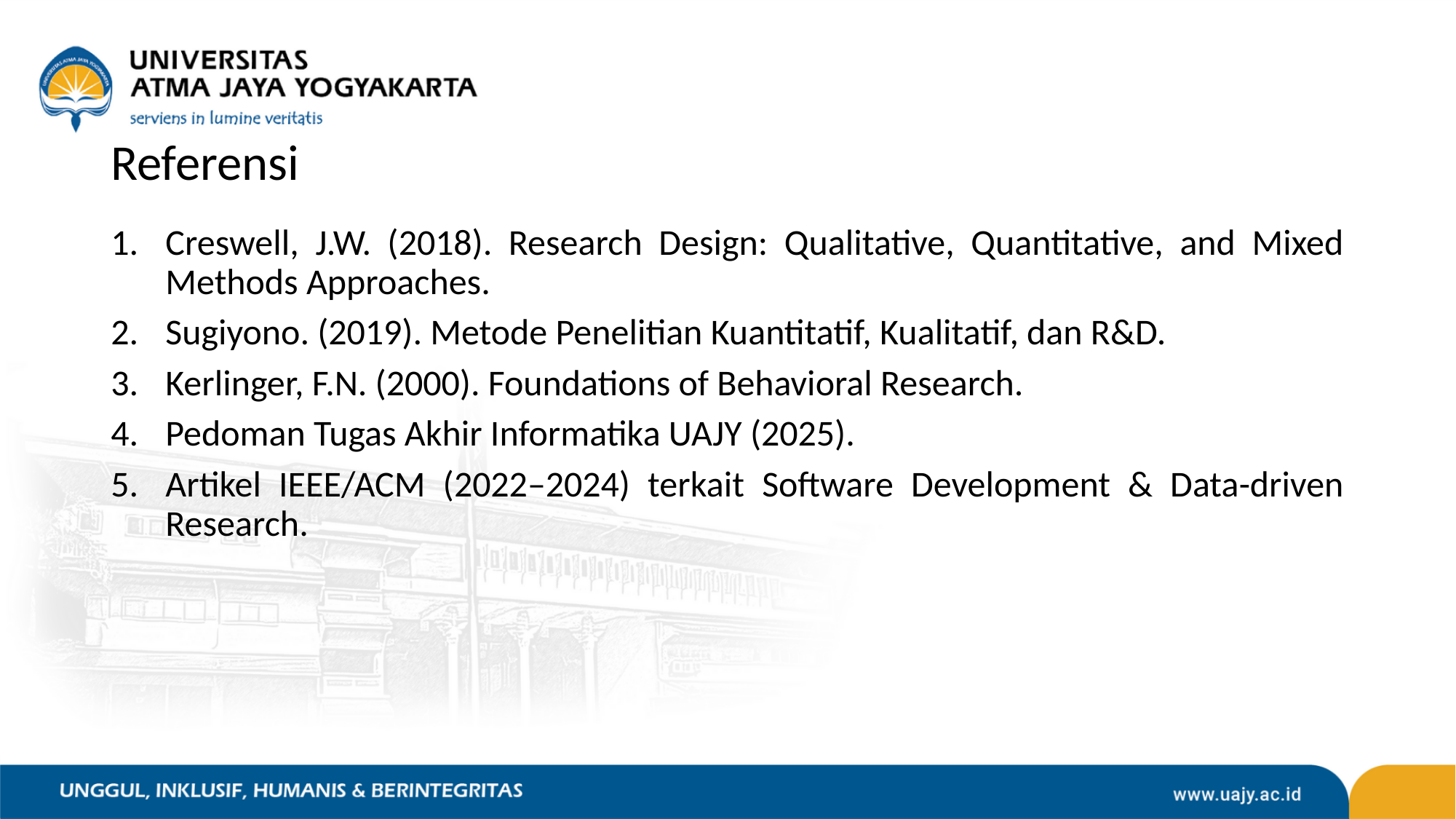

# Referensi
Creswell, J.W. (2018). Research Design: Qualitative, Quantitative, and Mixed Methods Approaches.
Sugiyono. (2019). Metode Penelitian Kuantitatif, Kualitatif, dan R&D.
Kerlinger, F.N. (2000). Foundations of Behavioral Research.
Pedoman Tugas Akhir Informatika UAJY (2025).
Artikel IEEE/ACM (2022–2024) terkait Software Development & Data-driven Research.